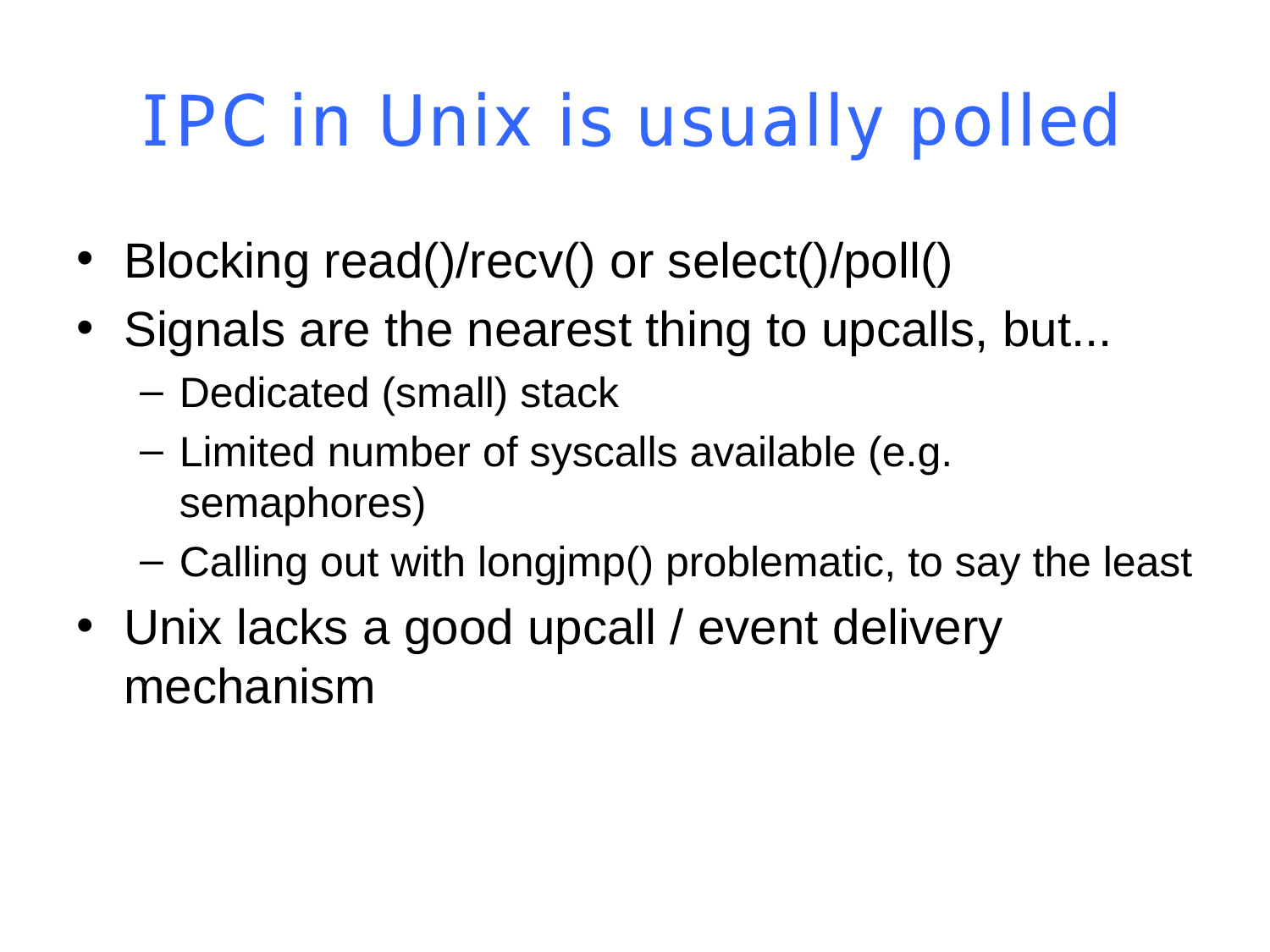

# IPC in Unix is usually polled
Blocking read()/recv() or select()/poll()
Signals are the nearest thing to upcalls, but...
Dedicated (small) stack
Limited number of syscalls available (e.g. semaphores)
Calling out with longjmp() problematic, to say the least
Unix lacks a good upcall / event delivery mechanism